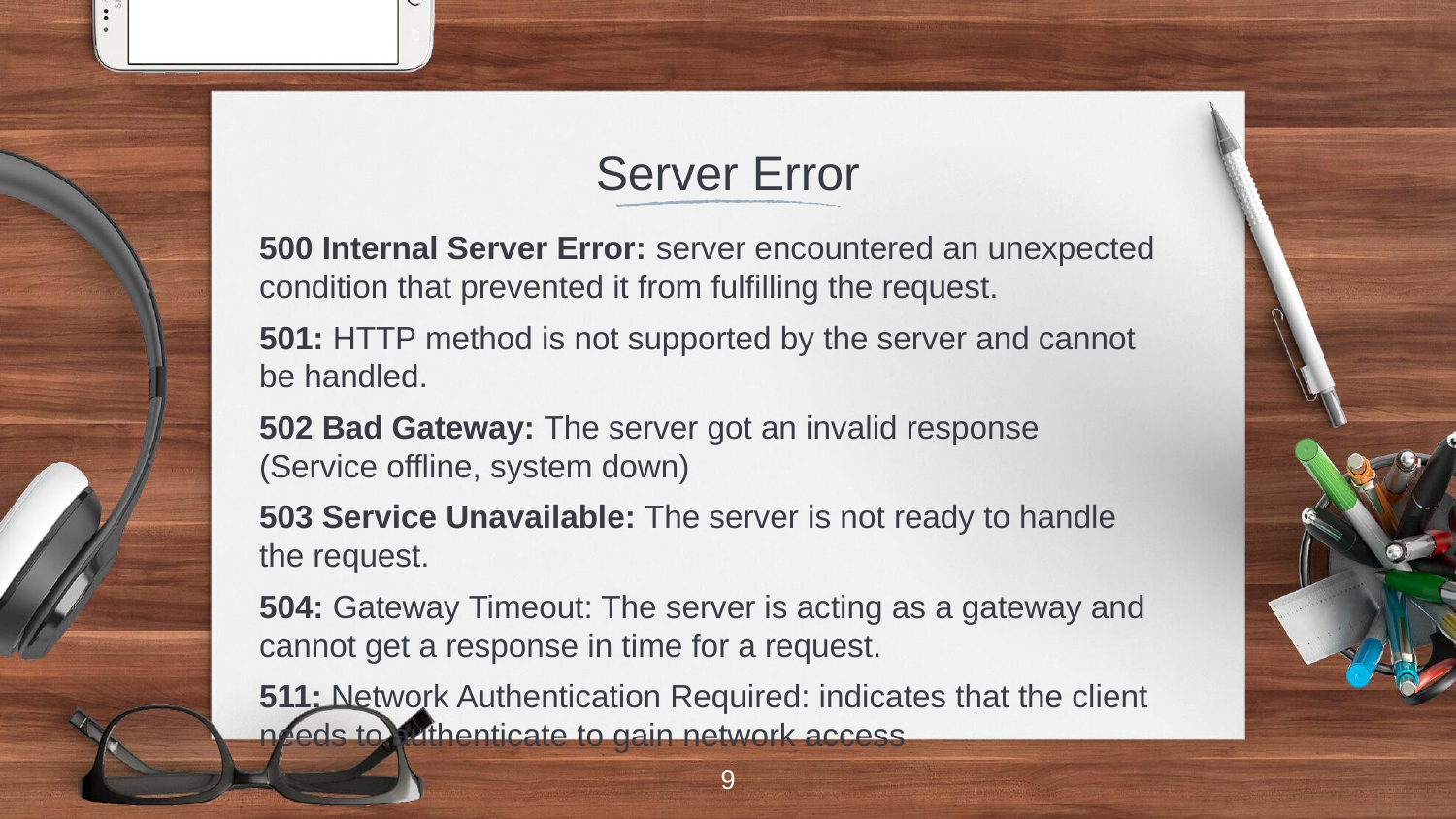

# Server Error
500 Internal Server Error: server encountered an unexpected condition that prevented it from fulfilling the request.
501: HTTP method is not supported by the server and cannot be handled.
502 Bad Gateway: The server got an invalid response (Service offline, system down)
503 Service Unavailable: The server is not ready to handle the request.
504: Gateway Timeout: The server is acting as a gateway and cannot get a response in time for a request.
511: Network Authentication Required: indicates that the client needs to authenticate to gain network access

9